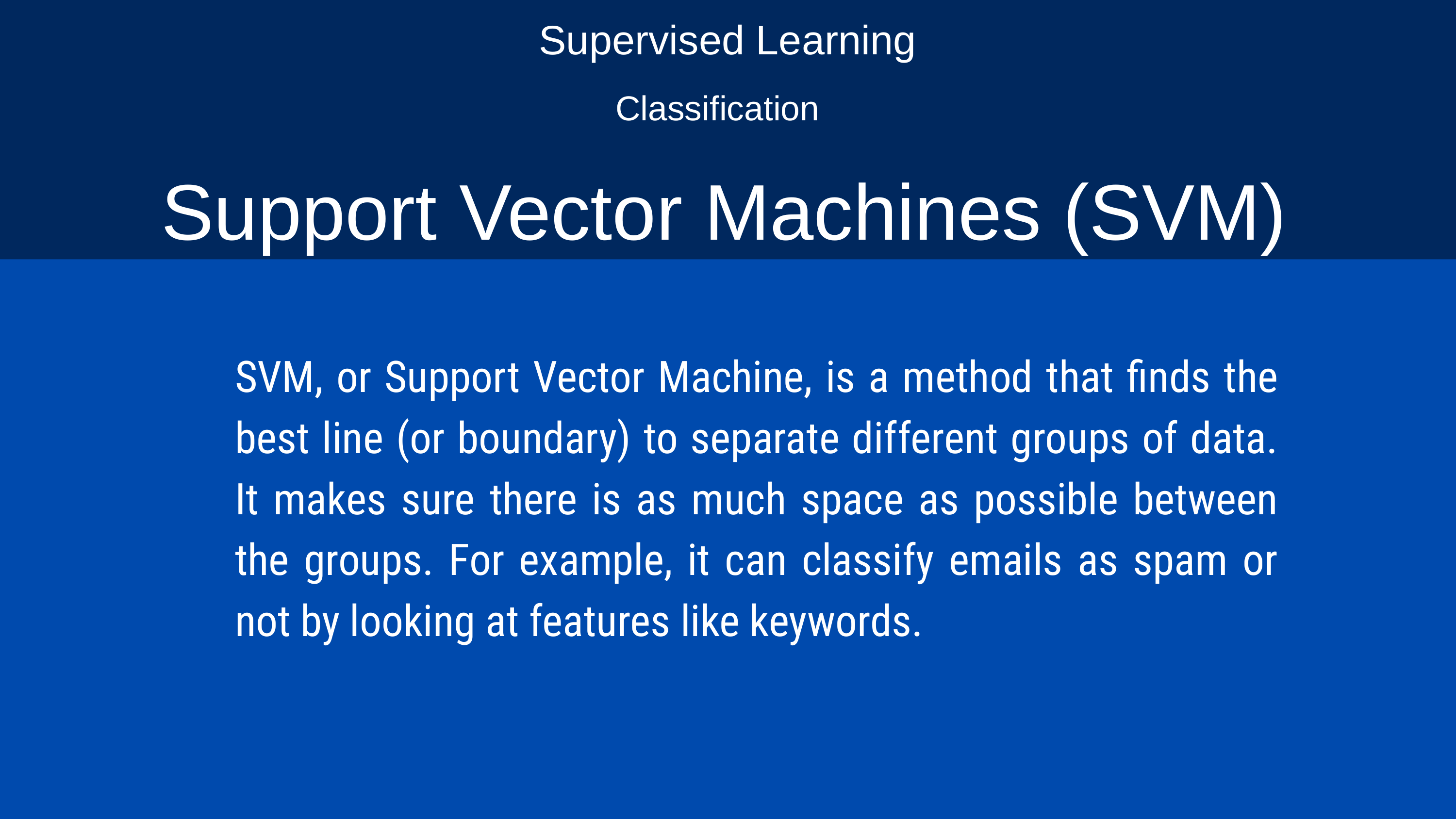

Supervised Learning
Classification
Support Vector Machines (SVM)
SVM, or Support Vector Machine, is a method that finds the best line (or boundary) to separate different groups of data. It makes sure there is as much space as possible between the groups. For example, it can classify emails as spam or not by looking at features like keywords.